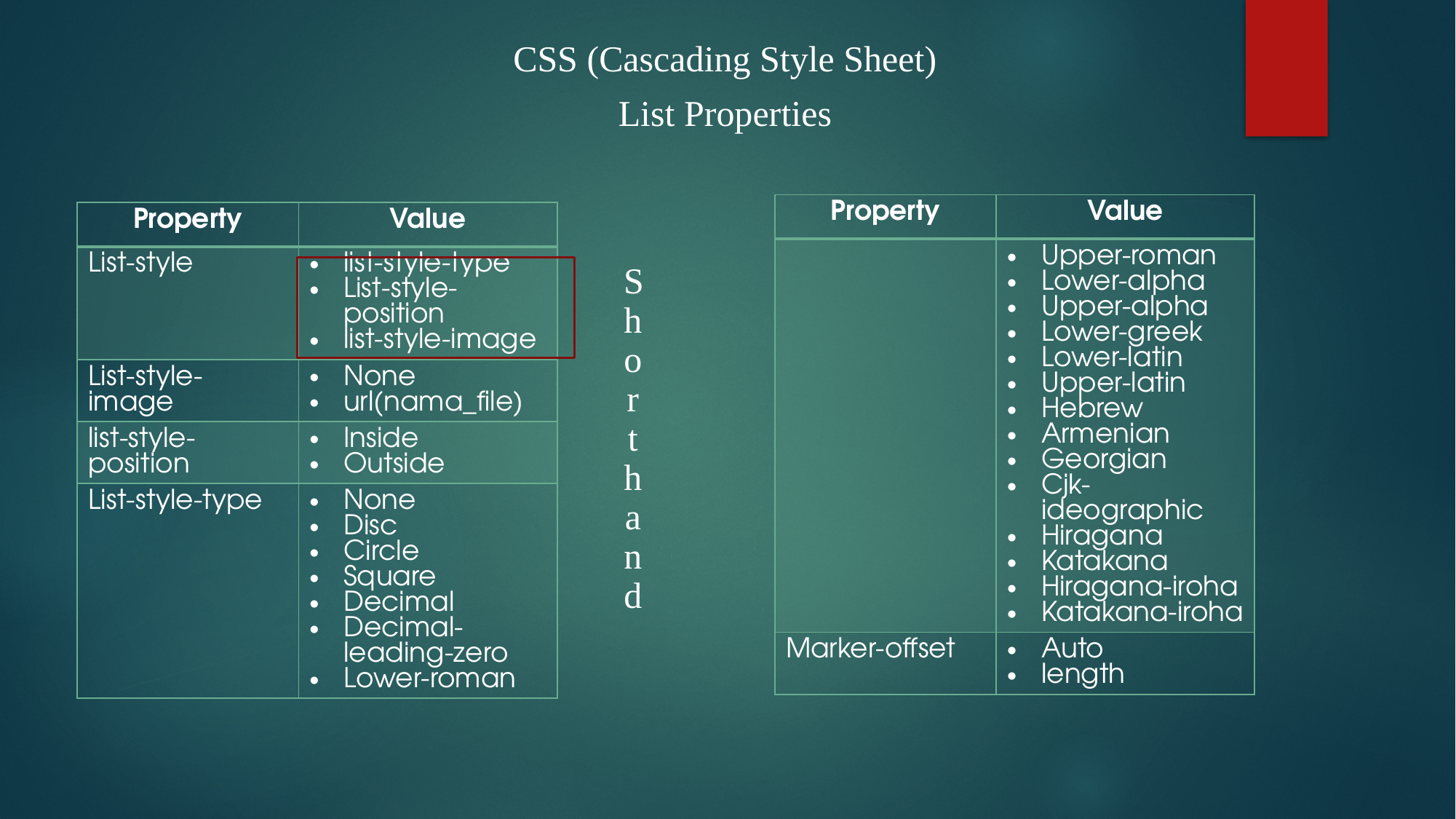

CSS (Cascading Style Sheet)
List Properties
| Property | Value |
| --- | --- |
|  | Upper-roman Lower-alpha Upper-alpha Lower-greek Lower-latin Upper-latin Hebrew Armenian Georgian Cjk-ideographic Hiragana Katakana Hiragana-iroha Katakana-iroha |
| Marker-offset | Auto length |
| Property | Value |
| --- | --- |
| List-style | list-style-type List-style-position list-style-image |
| List-style-image | None url(nama\_file) |
| list-style-position | Inside Outside |
| List-style-type | None Disc Circle Square Decimal Decimal-leading-zero Lower-roman |

Shorthand